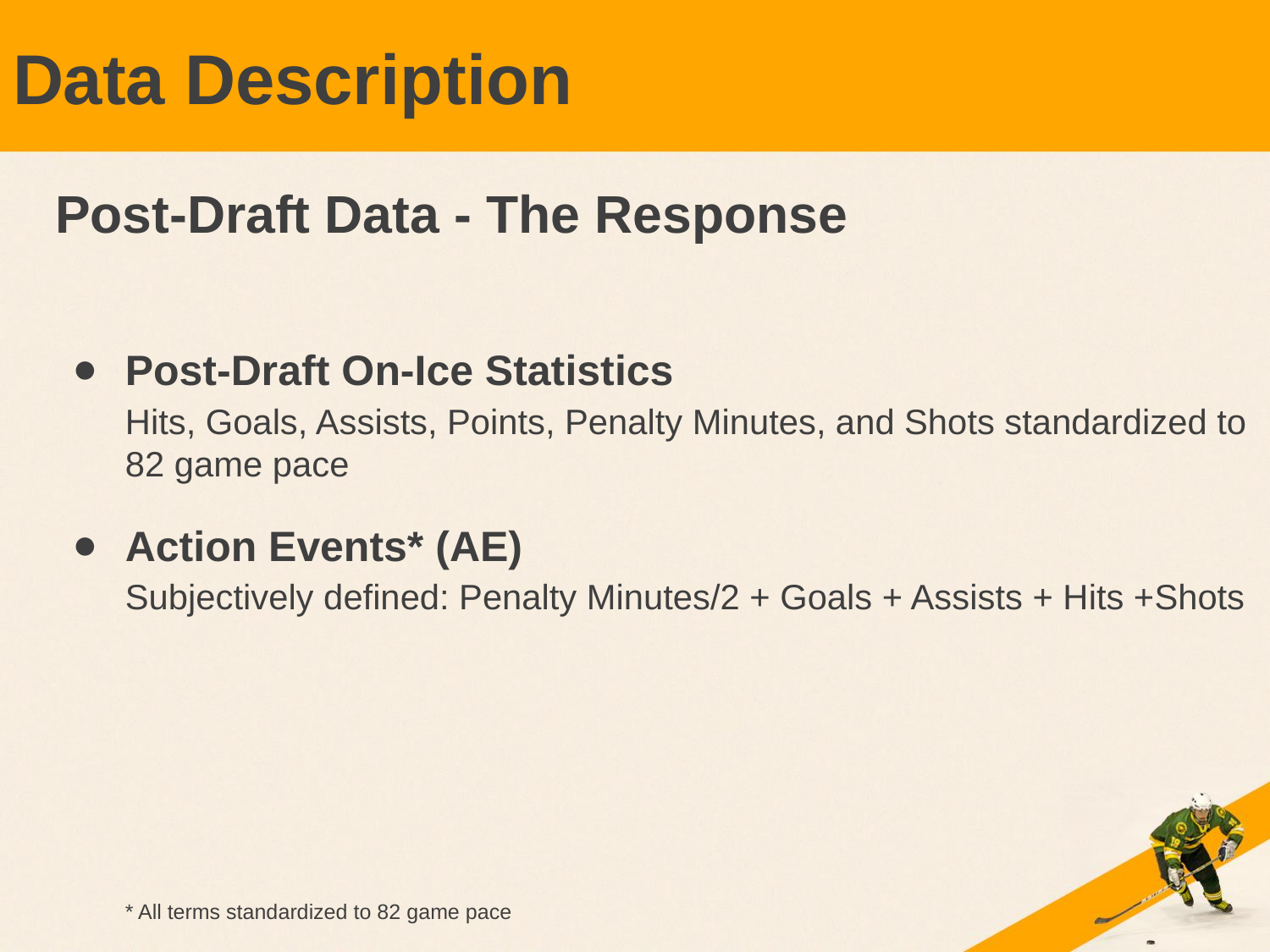

# Data Description
Post-Draft Data - The Response
Post-Draft On-Ice Statistics
Hits, Goals, Assists, Points, Penalty Minutes, and Shots standardized to 82 game pace

Action Events* (AE)
Subjectively defined: Penalty Minutes/2 + Goals + Assists + Hits +Shots

* All terms standardized to 82 game pace